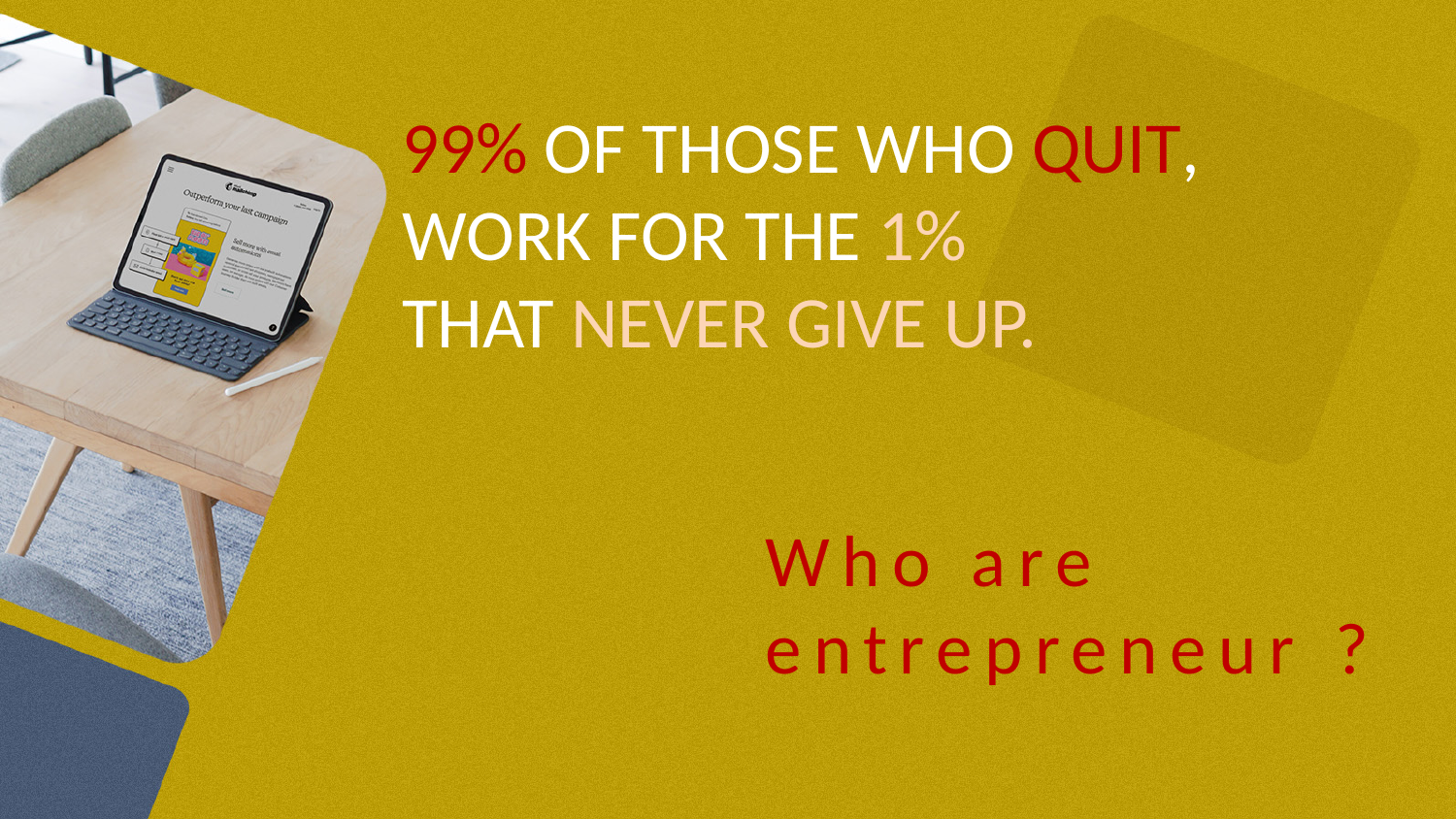

# 99% OF THOSE WHO QUIT, WORK FOR THE 1% THAT NEVER GIVE UP.
Who are entrepreneur ?